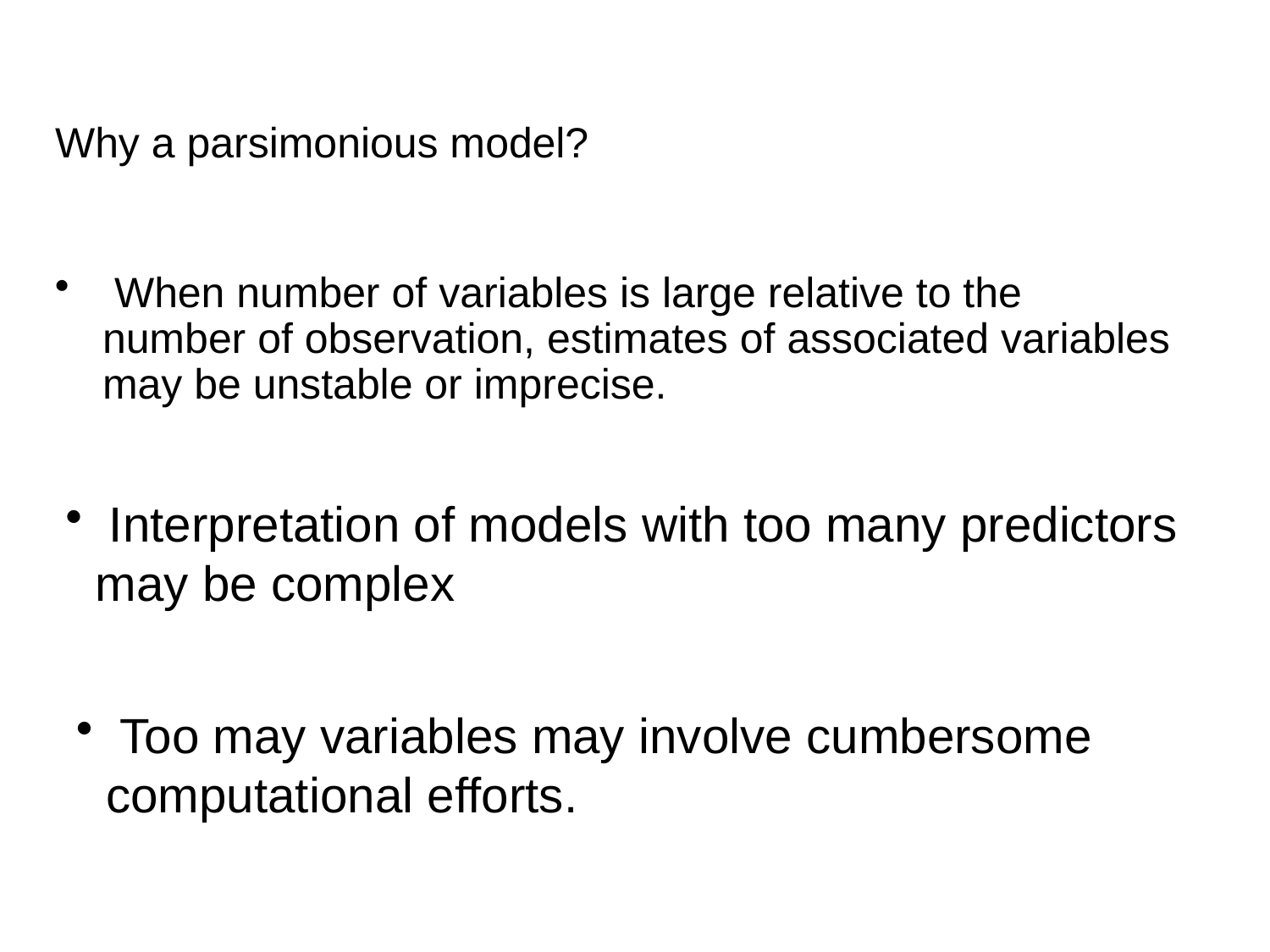

Why a parsimonious model?
 When number of variables is large relative to the number of observation, estimates of associated variables may be unstable or imprecise.

 Interpretation of models with too many predictors may be complex
 Too may variables may involve cumbersome computational efforts.